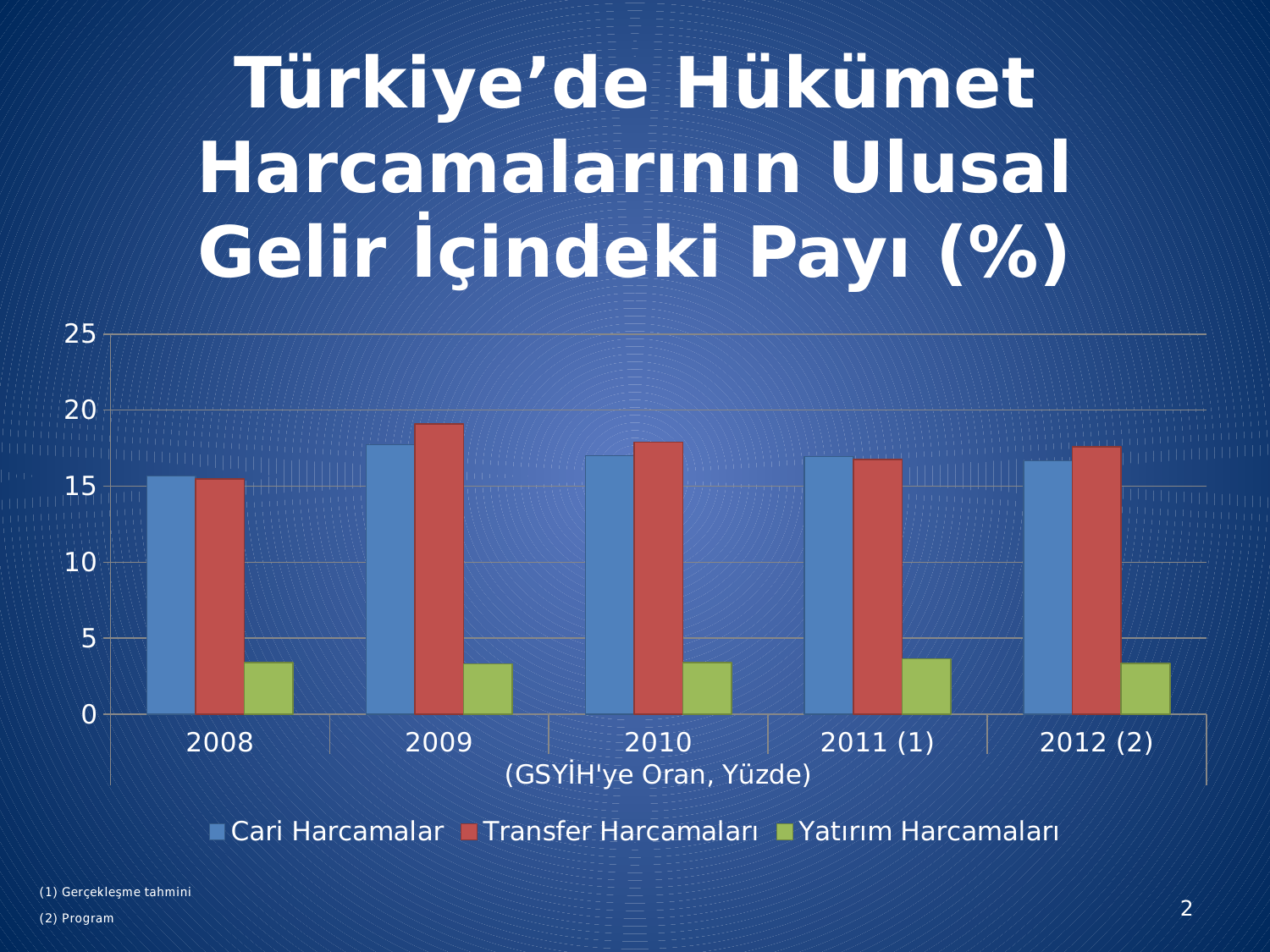

# Türkiye’de Hükümet Harcamalarının Ulusal Gelir İçindeki Payı (%)

### Chart

| Category | Cari Harcamalar | Transfer Harcamaları | Yatırım Harcamaları |
|---|---|---|---|
| 2008 | 15.68 | 15.49 | 3.4 |
| 2009 | 17.72 | 19.079999999999988 | 3.3099999999999987 |
| 2010 | 17.010000000000005 | 17.9 | 3.4099999999999997 |
| 2011 (1) | 16.939999999999987 | 16.77 | 3.64 |
| 2012 (2) | 16.670000000000005 | 17.6 | 3.3499999999999988 |
| (1) Gerçekleşme tahmini |  |
| --- | --- |
| (2) Program |  |
2